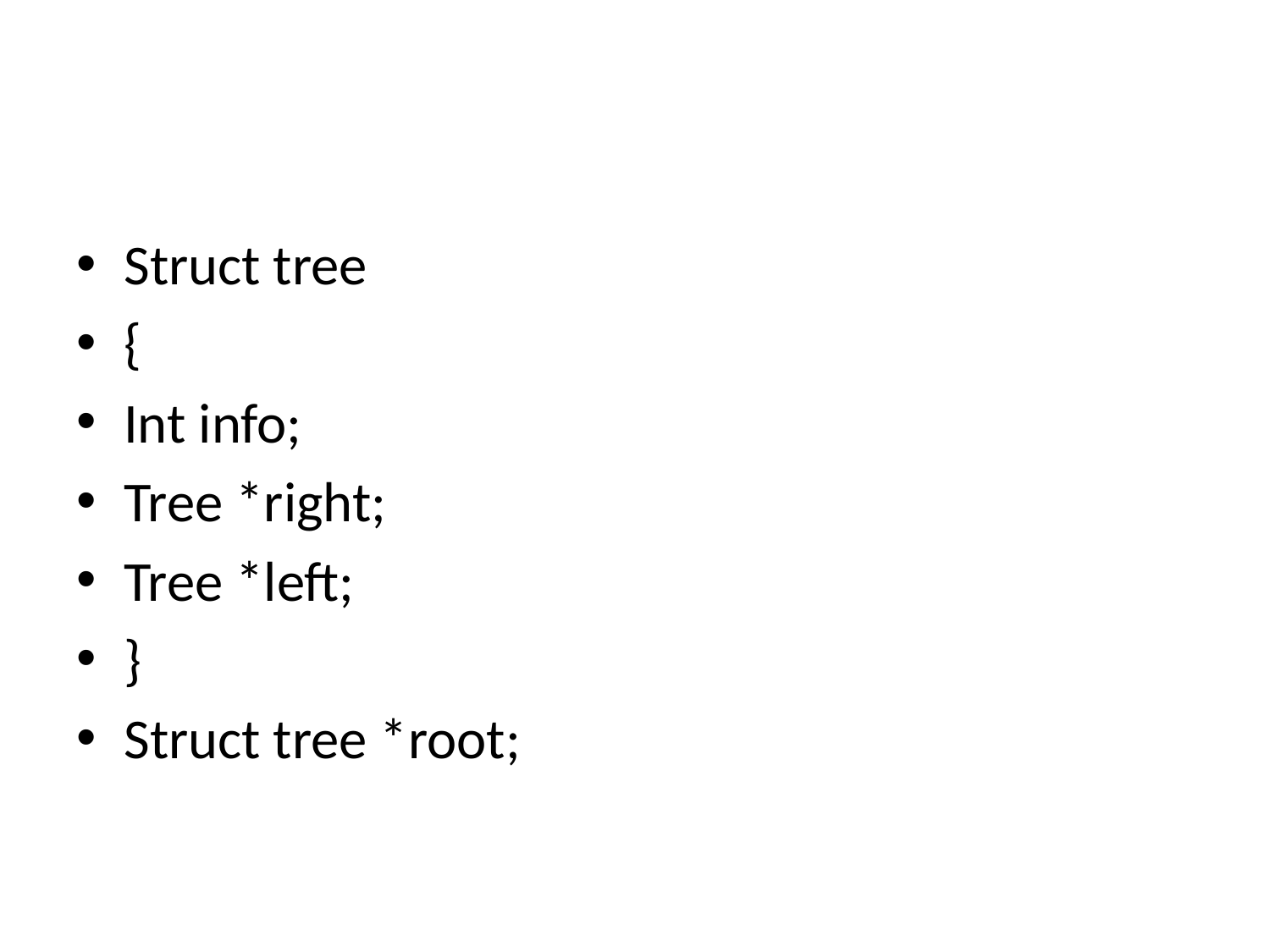

#
Struct tree
{
Int info;
Tree *right;
Tree *left;
}
Struct tree *root;